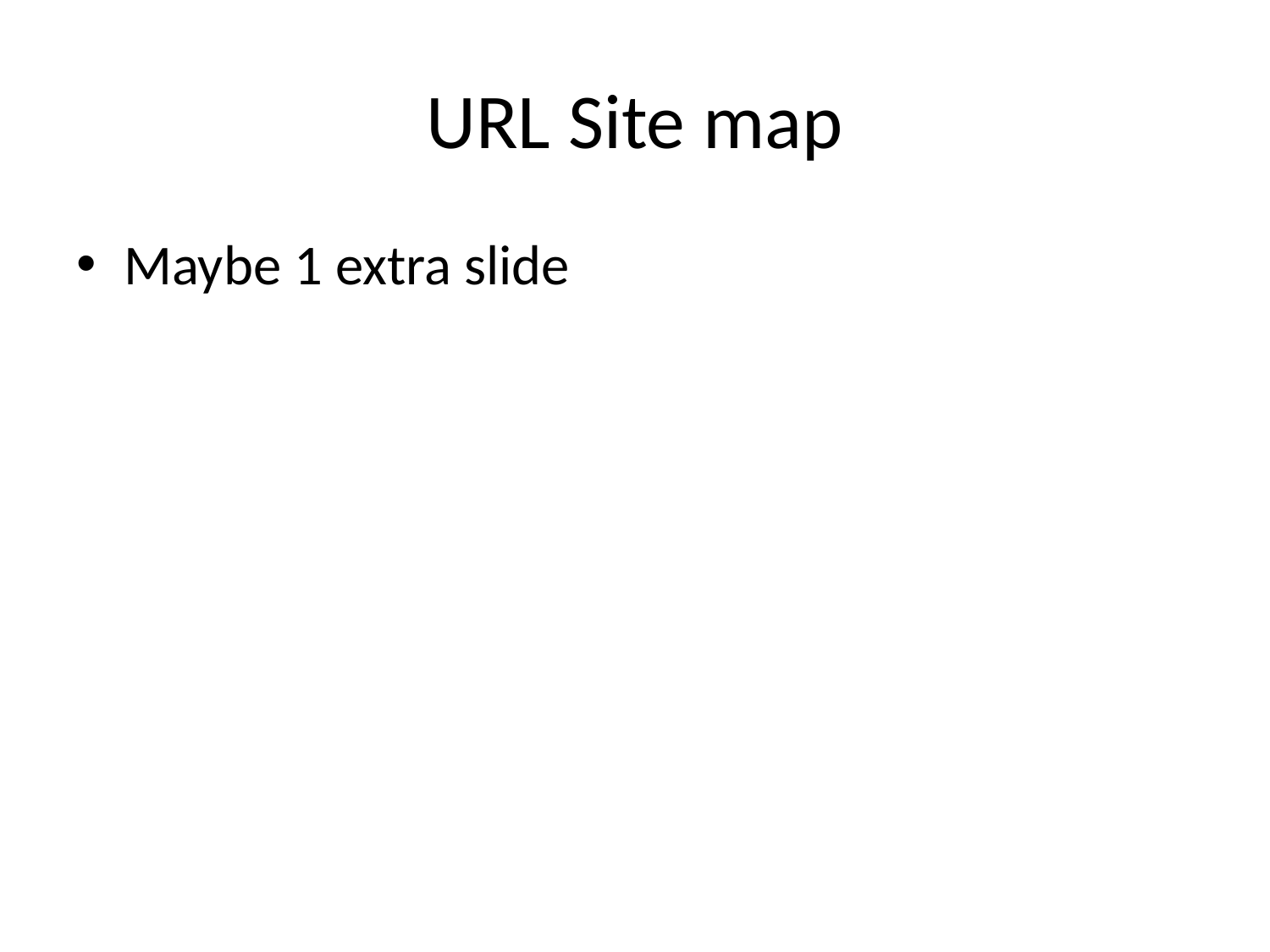

# URL Site map
Maybe 1 extra slide